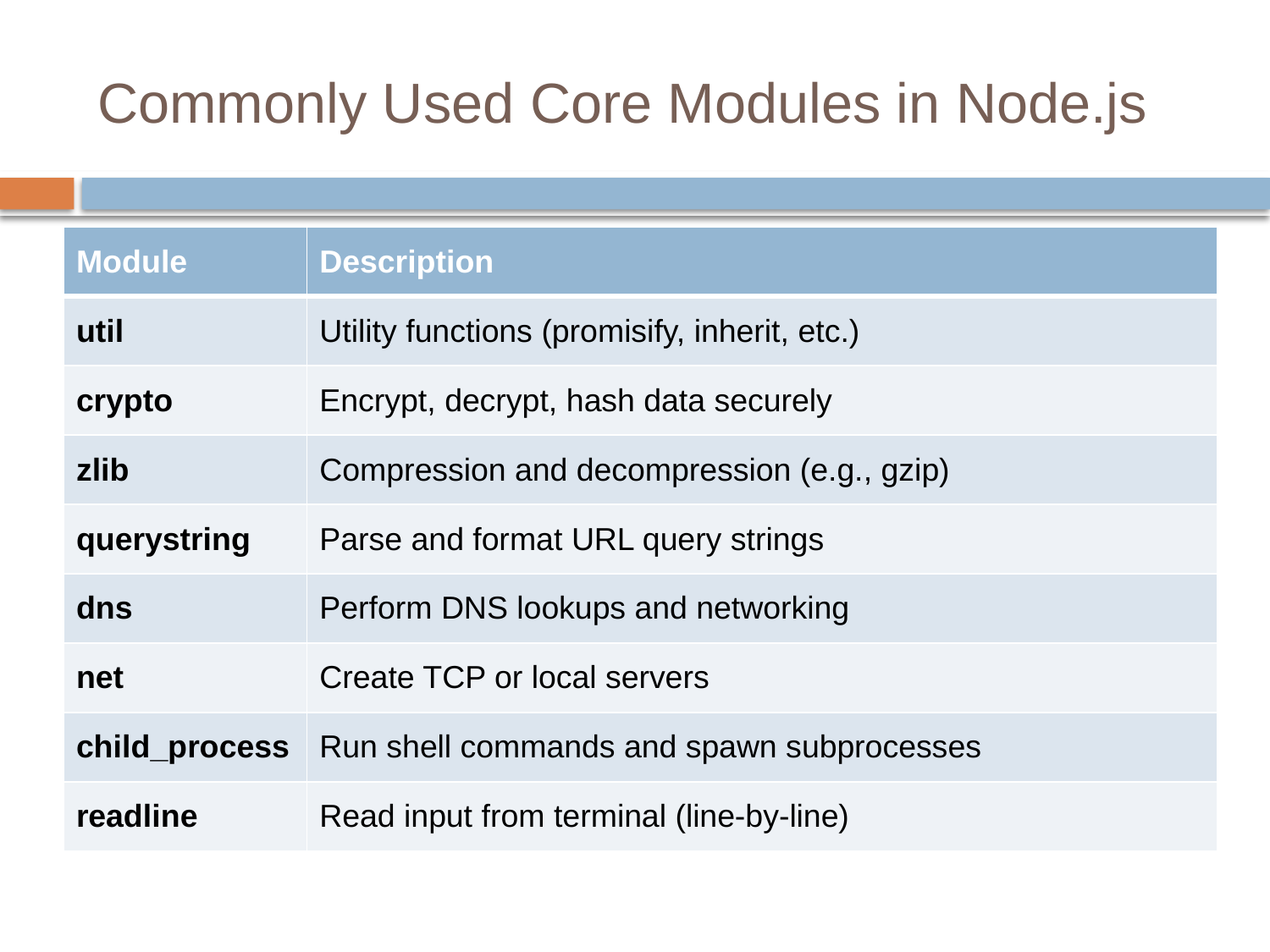

# Commonly Used Core Modules in Node.js

| Module | Description |
| --- | --- |
| util | Utility functions (promisify, inherit, etc.) |
| crypto | Encrypt, decrypt, hash data securely |
| zlib | Compression and decompression (e.g., gzip) |
| querystring | Parse and format URL query strings |
| dns | Perform DNS lookups and networking |
| net | Create TCP or local servers |
| child\_process | Run shell commands and spawn subprocesses |
| readline | Read input from terminal (line-by-line) |